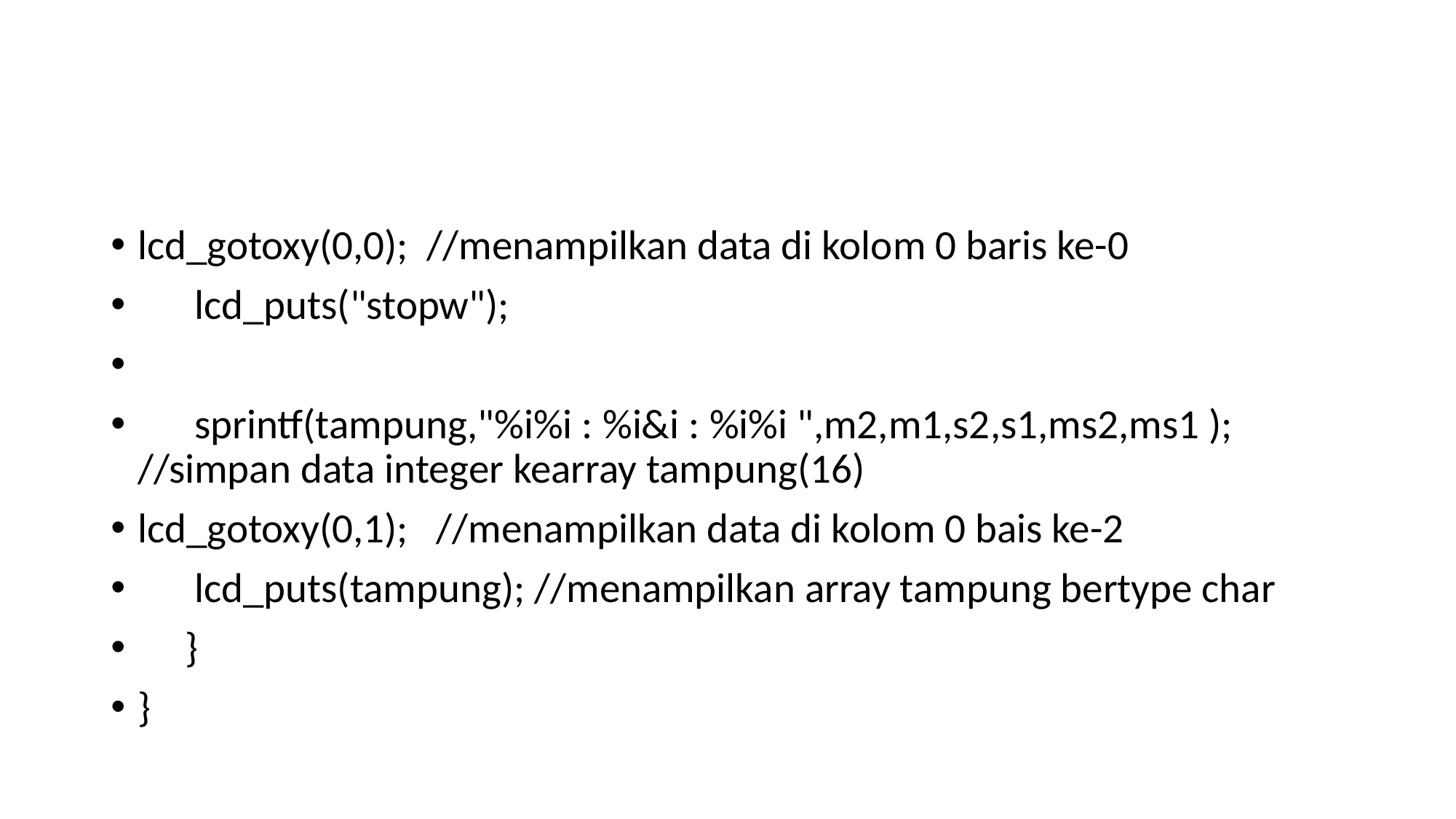

lcd_gotoxy(0,0);  //menampilkan data di kolom 0 baris ke-0
      lcd_puts("stopw");

      sprintf(tampung,"%i%i : %i&i : %i%i ",m2,m1,s2,s1,ms2,ms1 ); //simpan data integer kearray tampung(16)
lcd_gotoxy(0,1);   //menampilkan data di kolom 0 bais ke-2
      lcd_puts(tampung); //menampilkan array tampung bertype char
     }
}